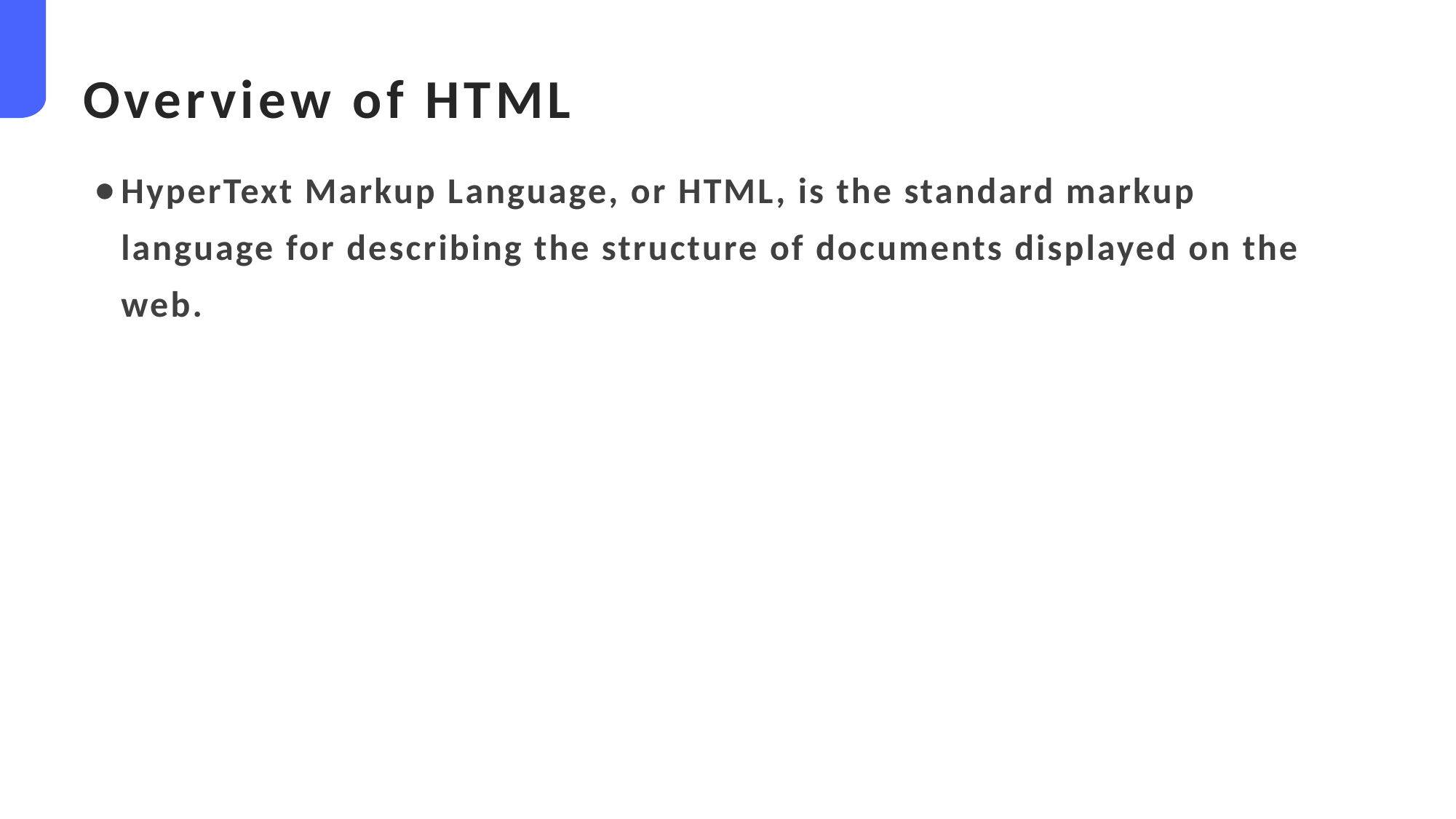

Overview of HTML
HyperText Markup Language, or HTML, is the standard markup language for describing the structure of documents displayed on the web.